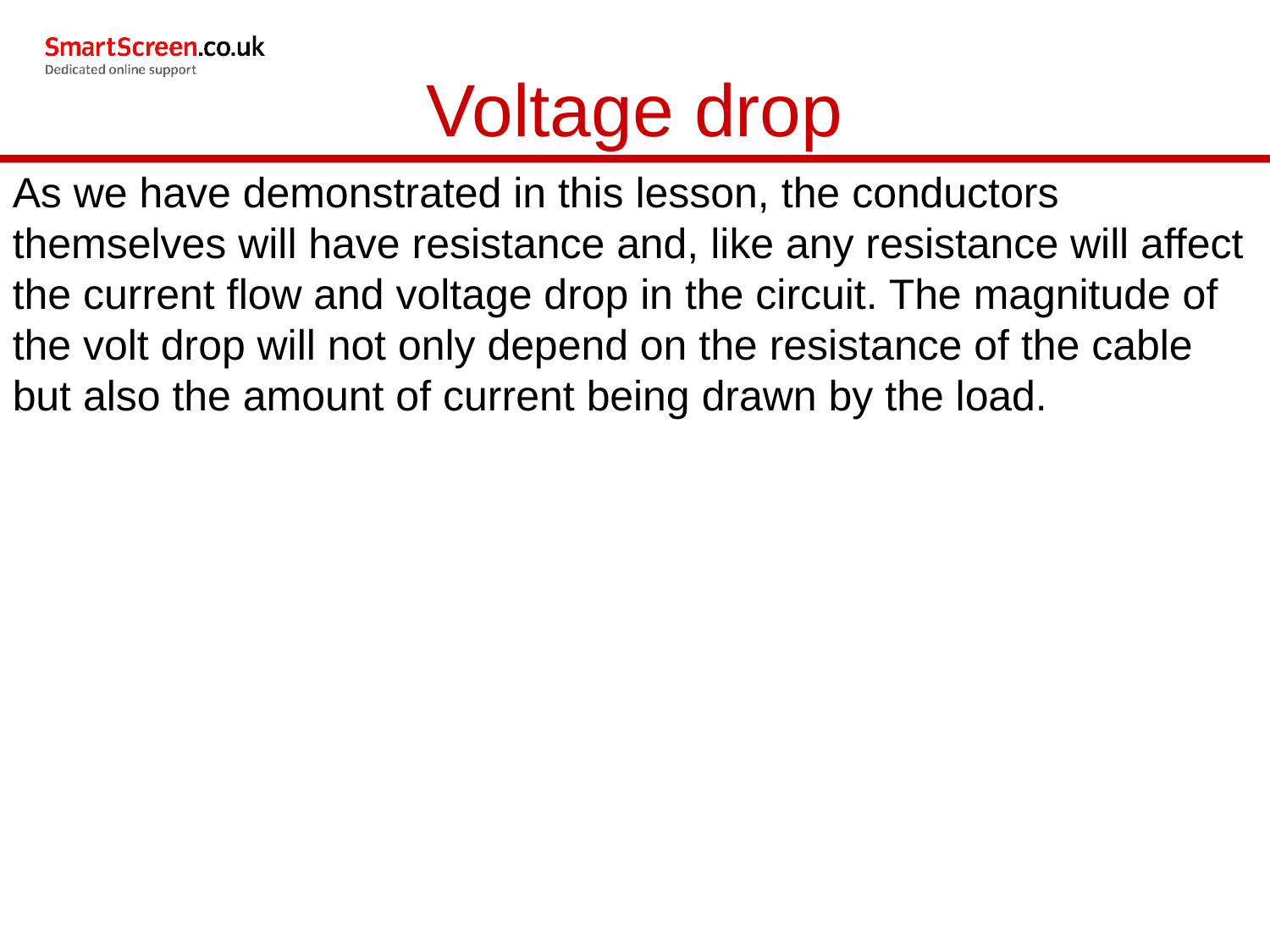

Voltage drop

As we have demonstrated in this lesson, the conductors themselves will have resistance and, like any resistance will affect the current flow and voltage drop in the circuit. The magnitude of the volt drop will not only depend on the resistance of the cable but also the amount of current being drawn by the load.